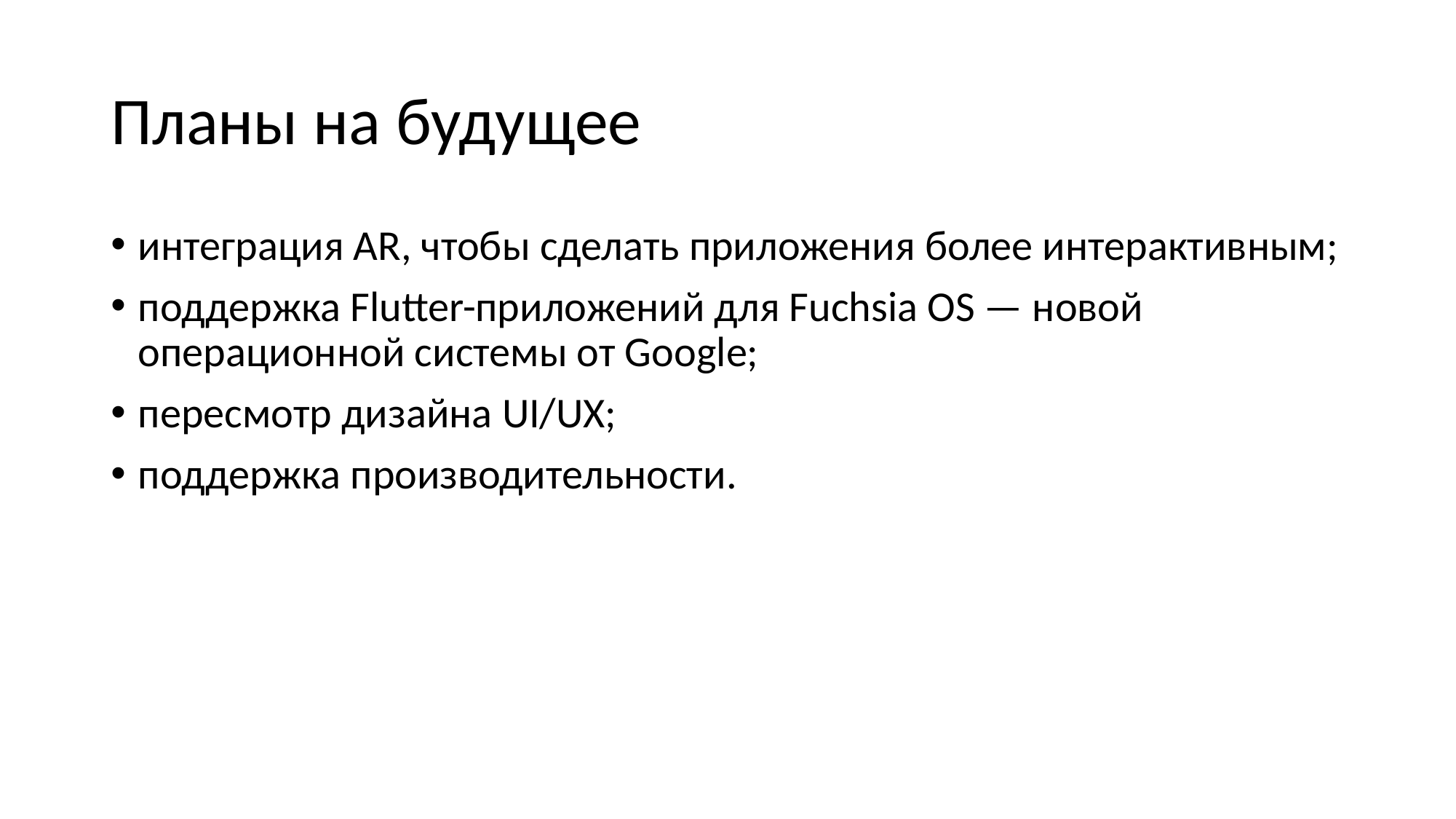

# Планы на будущее
интеграция AR, чтобы сделать приложения более интерактивным;
поддержка Flutter-приложений для Fuchsia OS — новой операционной системы от Google;
пересмотр дизайна UI/UX;
поддержка производительности.